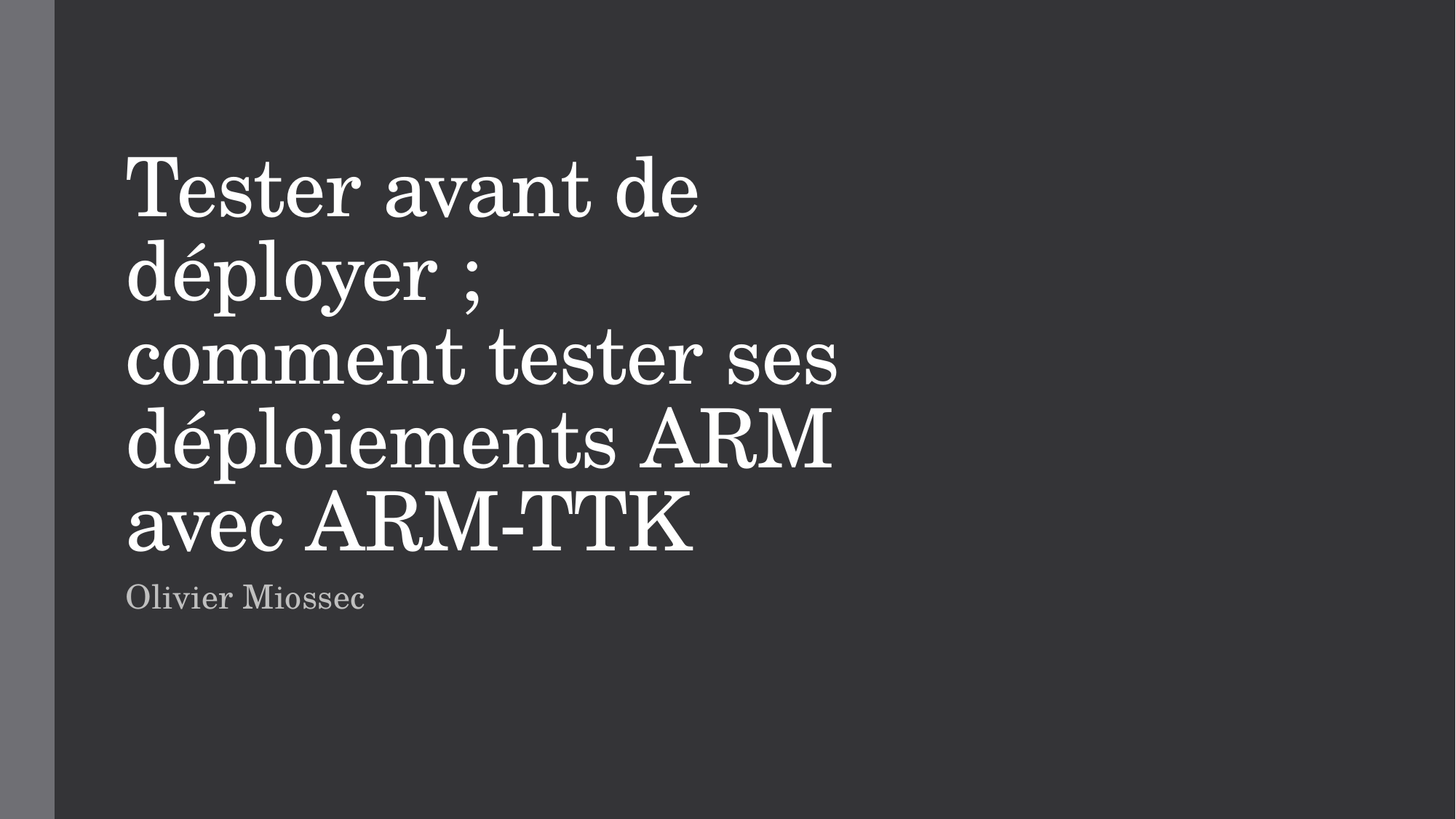

# Tester avant de déployer ; comment tester ses déploiements ARM avec ARM-TTK
Olivier Miossec